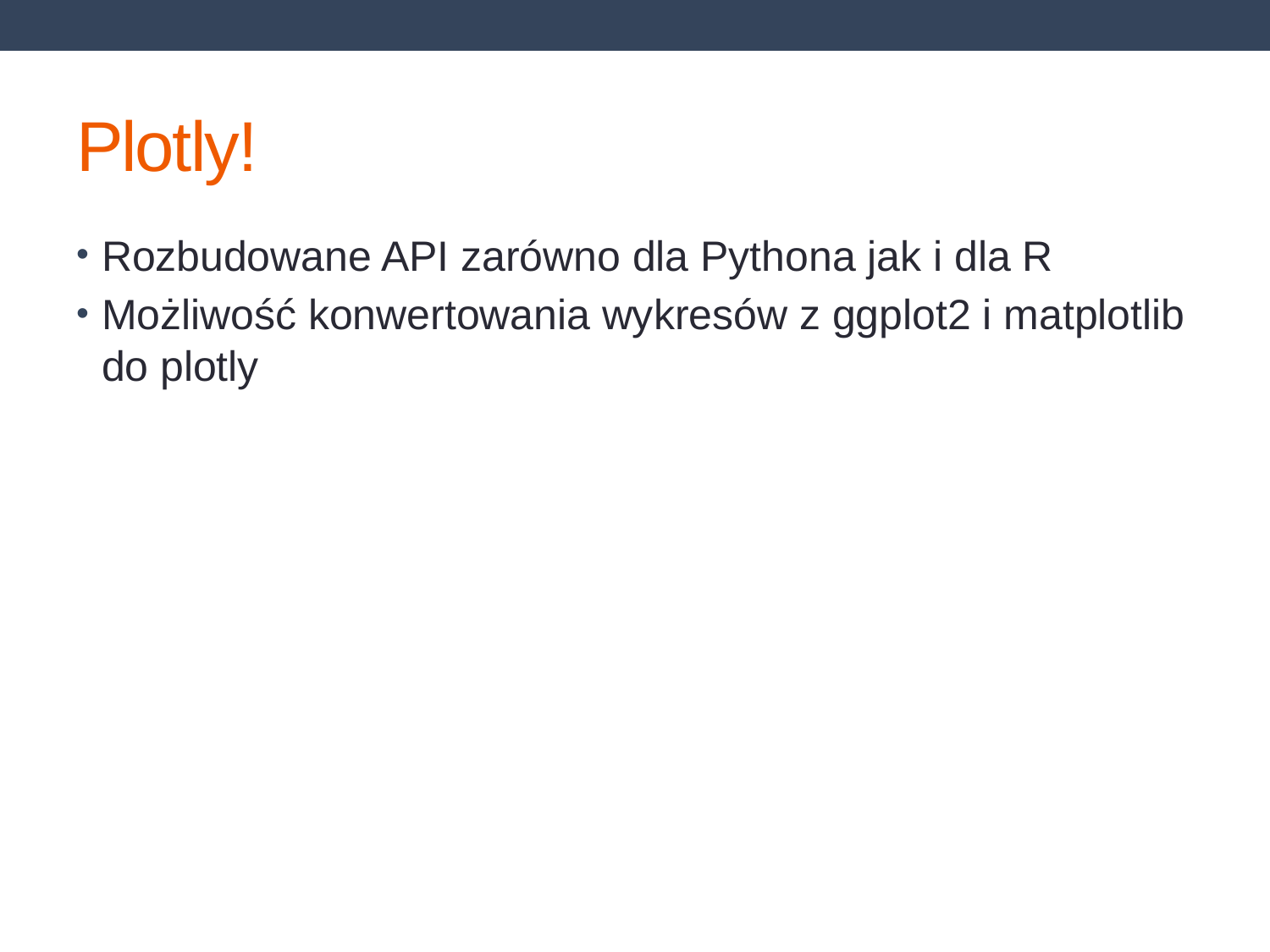

# Plotly!
Rozbudowane API zarówno dla Pythona jak i dla R
Możliwość konwertowania wykresów z ggplot2 i matplotlib do plotly